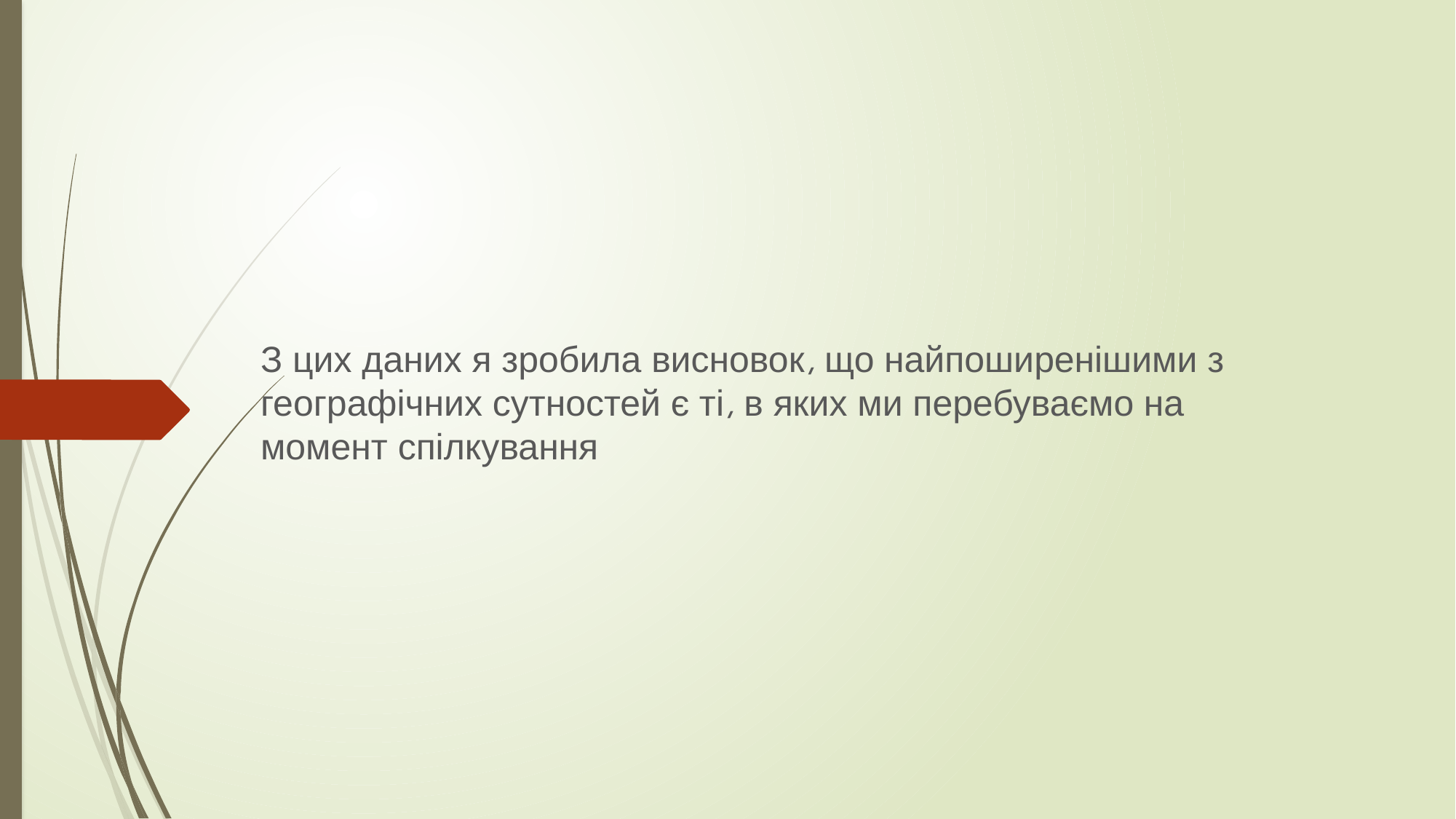

З цих даних я зробила висновок, що найпоширенішими з географічних сутностей є ті, в яких ми перебуваємо на момент спілкування